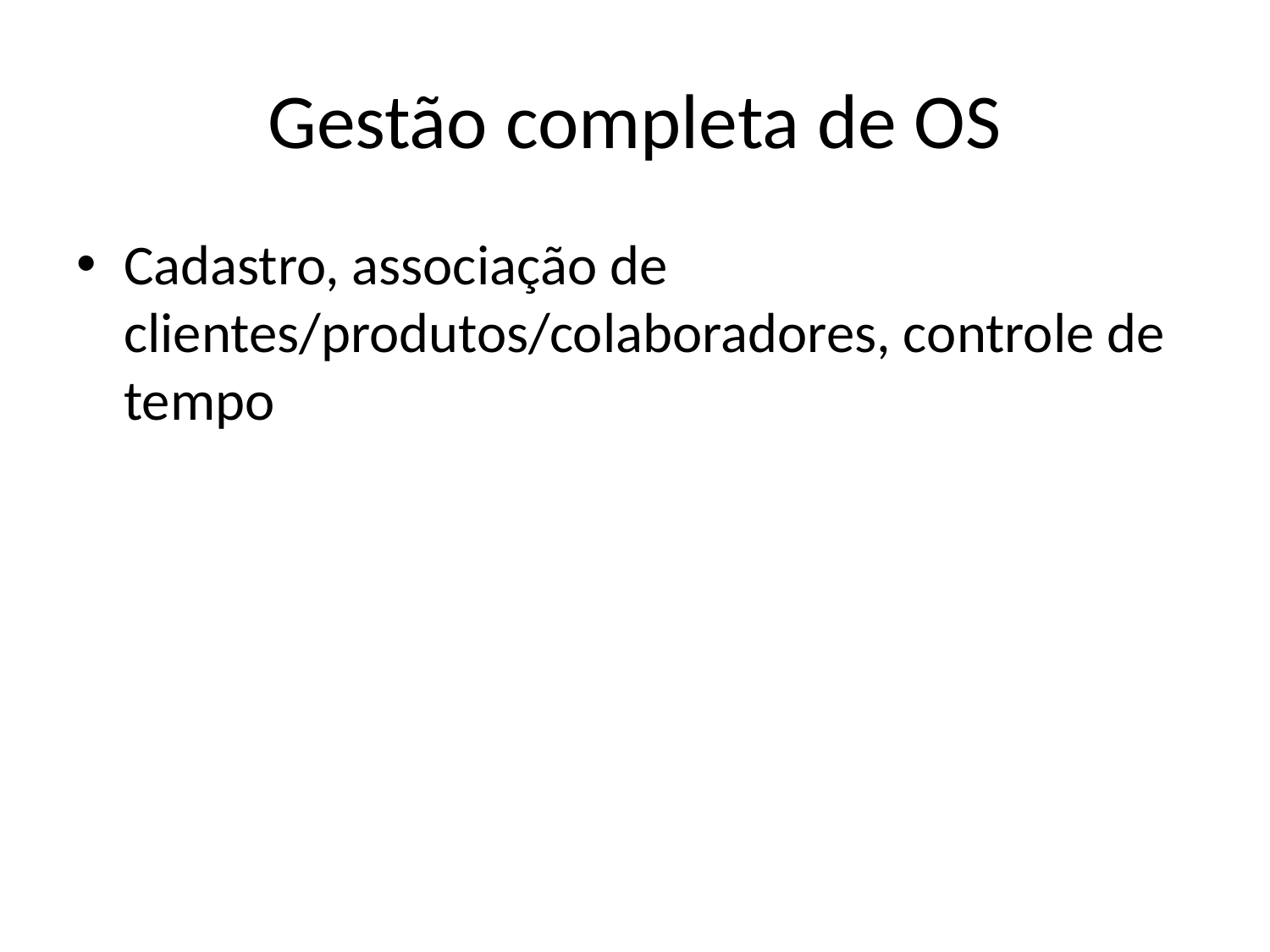

# Gestão completa de OS
Cadastro, associação de clientes/produtos/colaboradores, controle de tempo